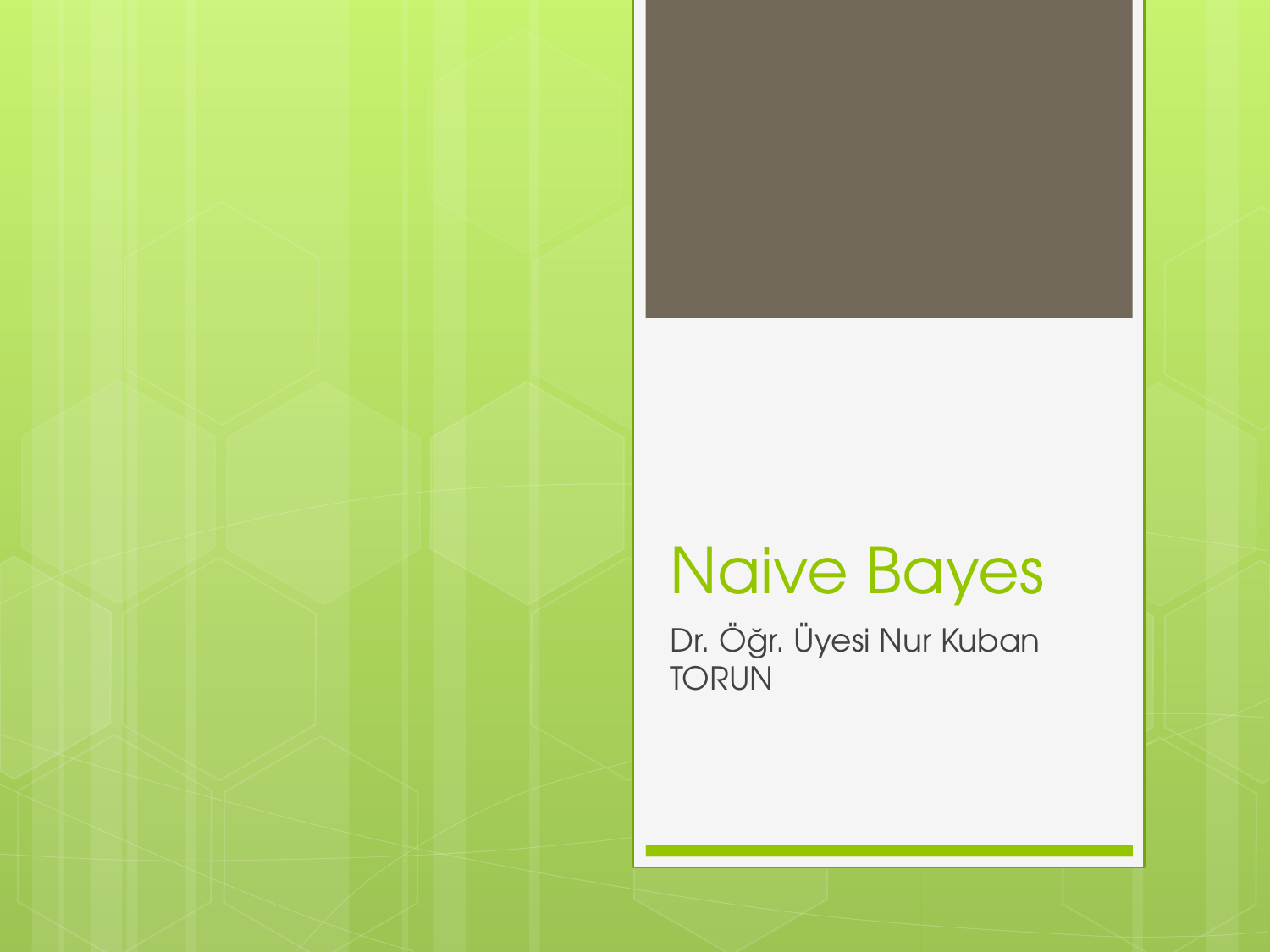

# Naive Bayes
Dr. Öğr. Üyesi Nur Kuban TORUN